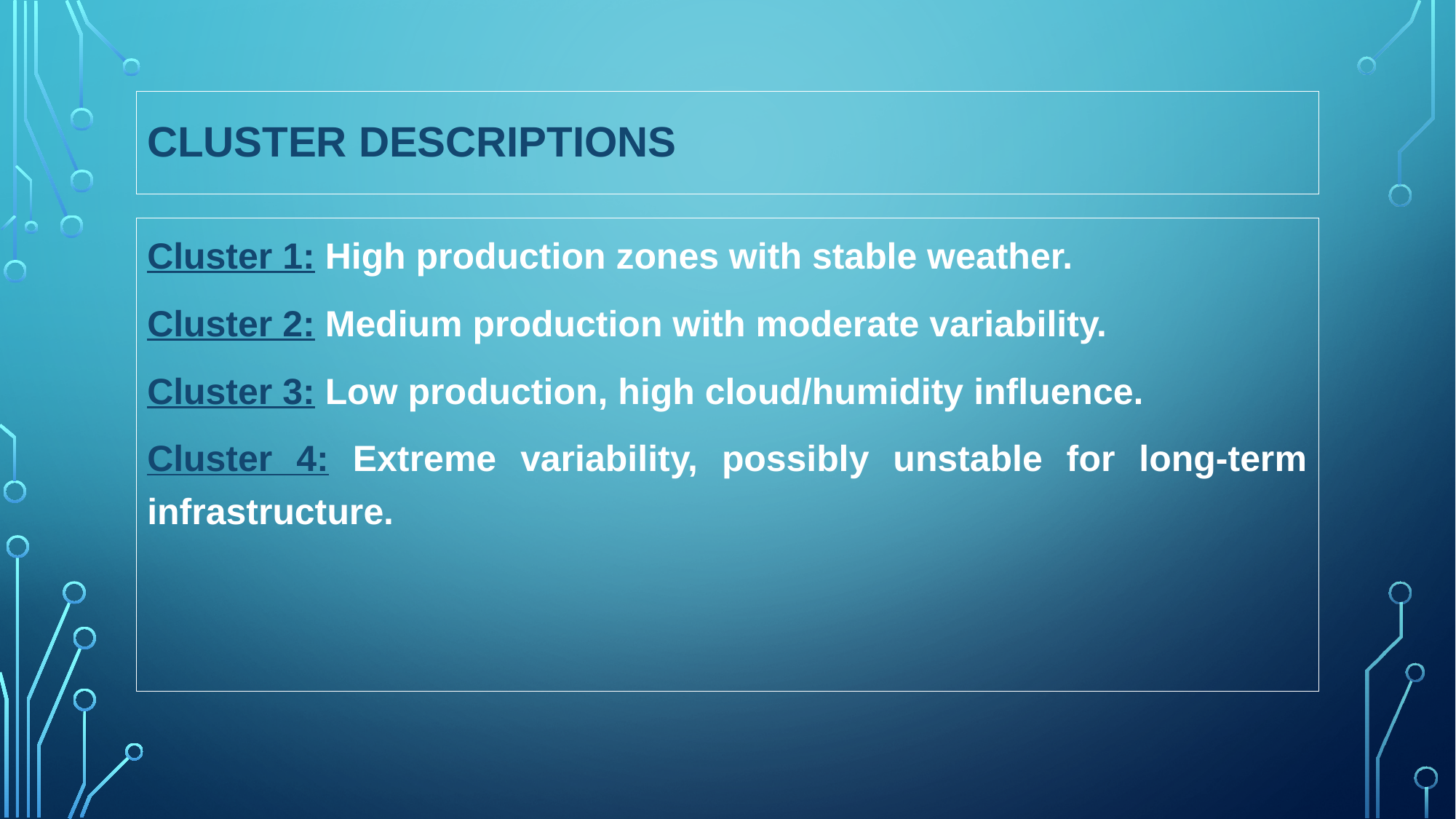

# Cluster Descriptions
Cluster 1: High production zones with stable weather.
Cluster 2: Medium production with moderate variability.
Cluster 3: Low production, high cloud/humidity influence.
Cluster 4: Extreme variability, possibly unstable for long-term infrastructure.